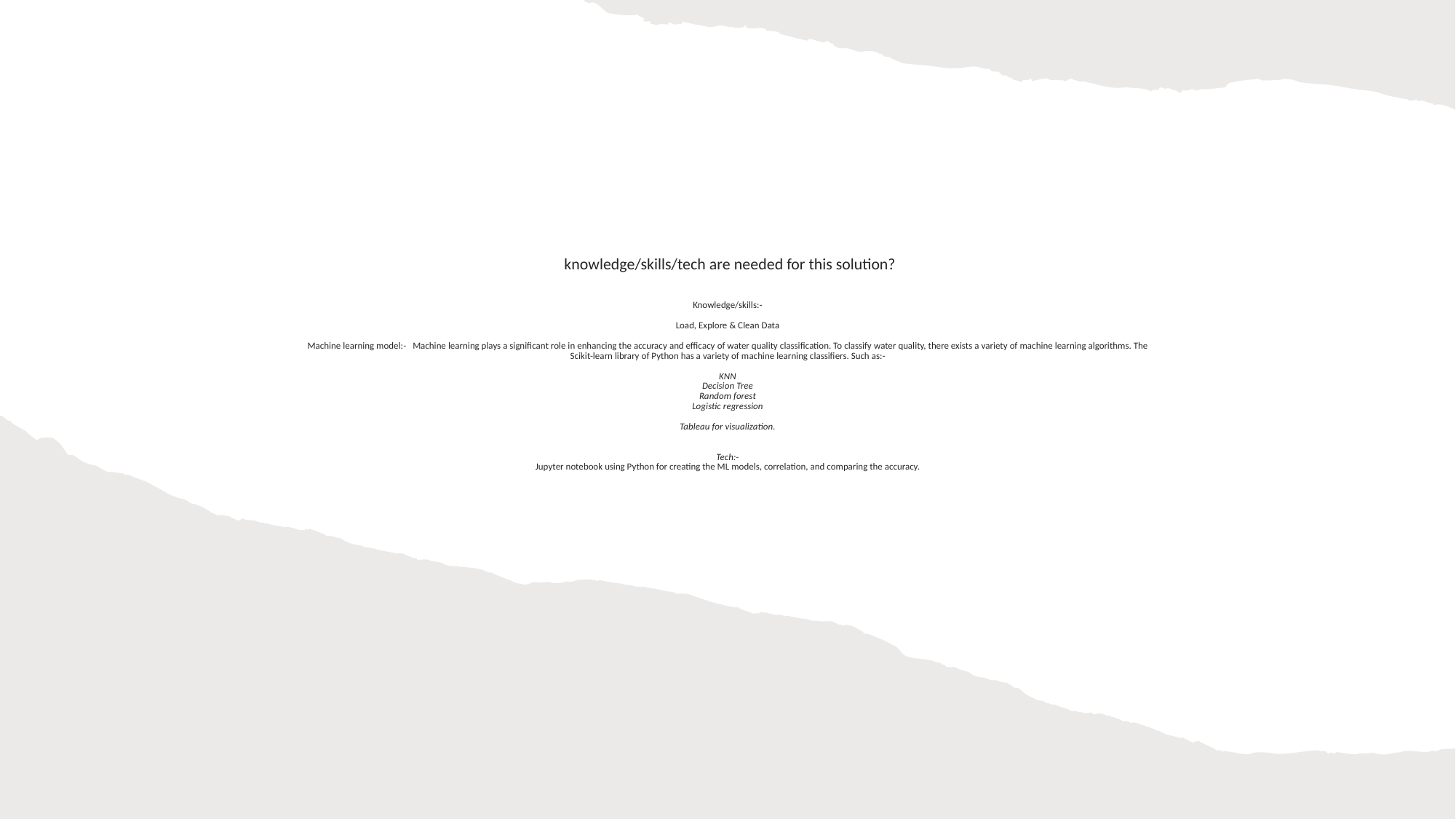

# knowledge/skills/tech are needed for this solution? Knowledge/skills:-   Load, Explore & Clean Data Machine learning model:-   Machine learning plays a significant role in enhancing the accuracy and efficacy of water quality classification. To classify water quality, there exists a variety of machine learning algorithms. The Scikit-learn library of Python has a variety of machine learning classifiers. Such as:-   KNN Decision Tree Random forest Logistic regression   Tableau for visualization.   Tech:- Jupyter notebook using Python for creating the ML models, correlation, and comparing the accuracy.